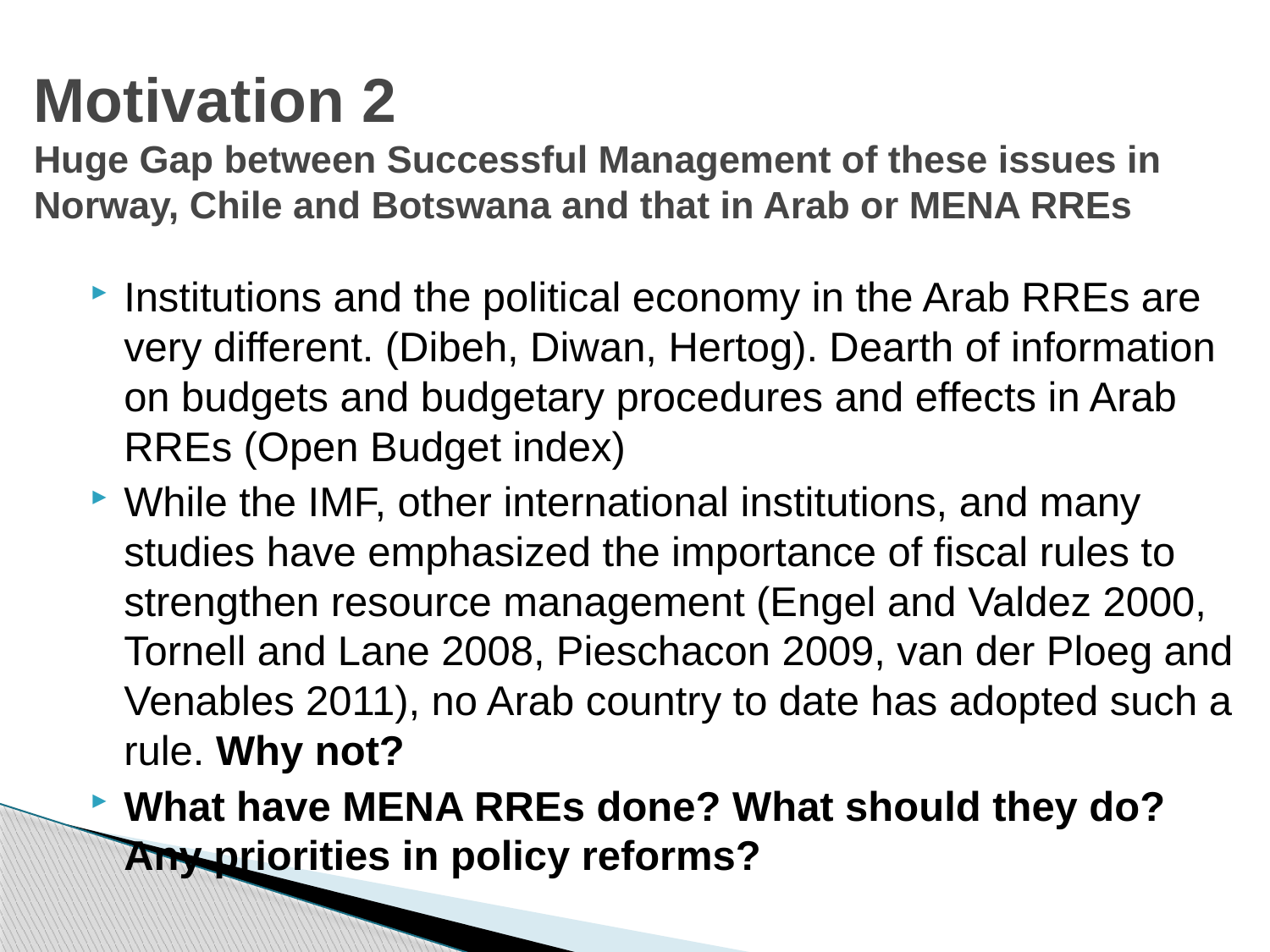

# Motivation 2 Huge Gap between Successful Management of these issues in Norway, Chile and Botswana and that in Arab or MENA RREs
Institutions and the political economy in the Arab RREs are very different. (Dibeh, Diwan, Hertog). Dearth of information on budgets and budgetary procedures and effects in Arab RREs (Open Budget index)
While the IMF, other international institutions, and many studies have emphasized the importance of fiscal rules to strengthen resource management (Engel and Valdez 2000, Tornell and Lane 2008, Pieschacon 2009, van der Ploeg and Venables 2011), no Arab country to date has adopted such a rule. Why not?
What have MENA RREs done? What should they do? Any priorities in policy reforms?